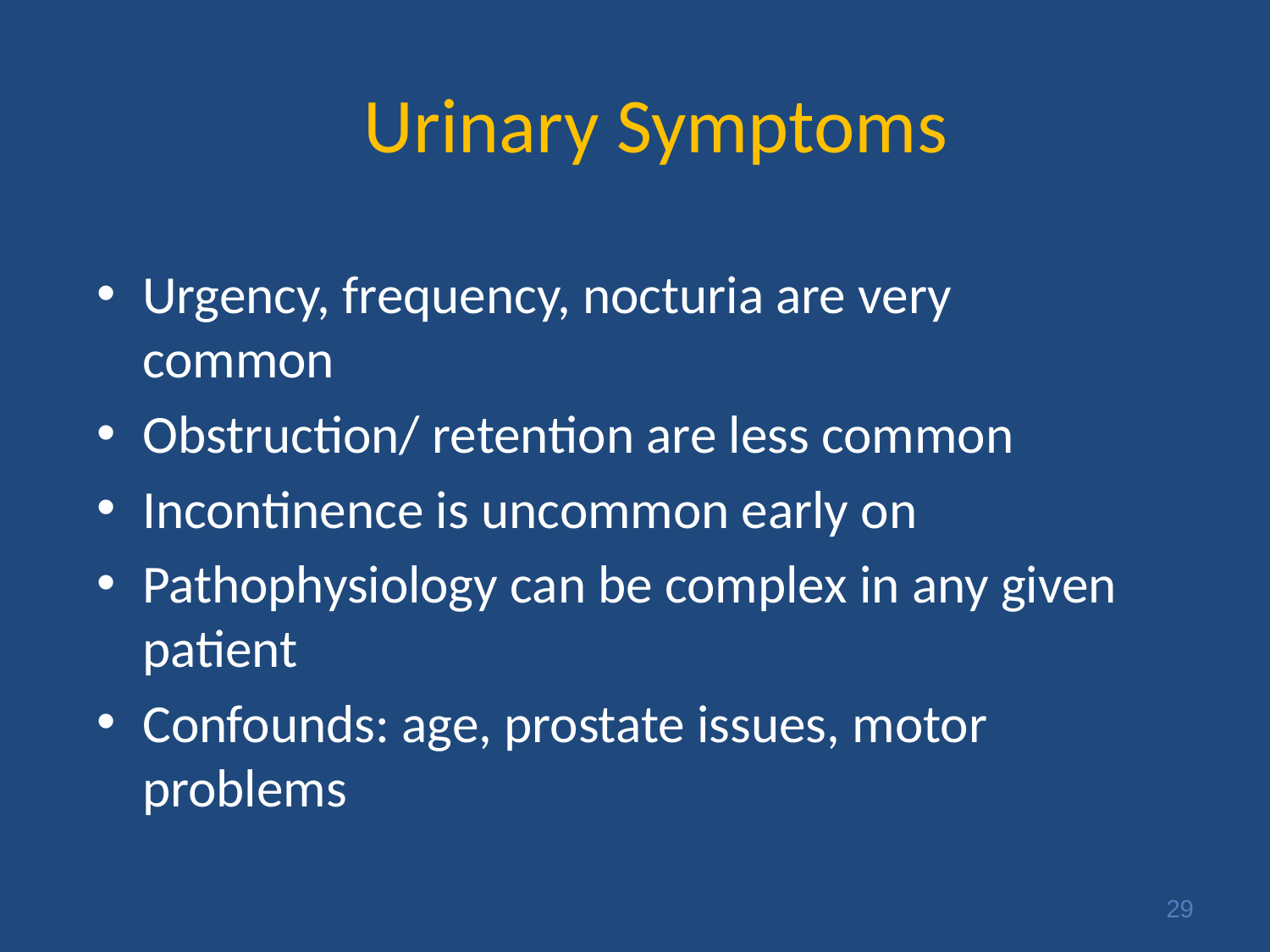

# Urinary Symptoms
Urgency, frequency, nocturia are very common
Obstruction/ retention are less common
Incontinence is uncommon early on
Pathophysiology can be complex in any given patient
Confounds: age, prostate issues, motor problems
29